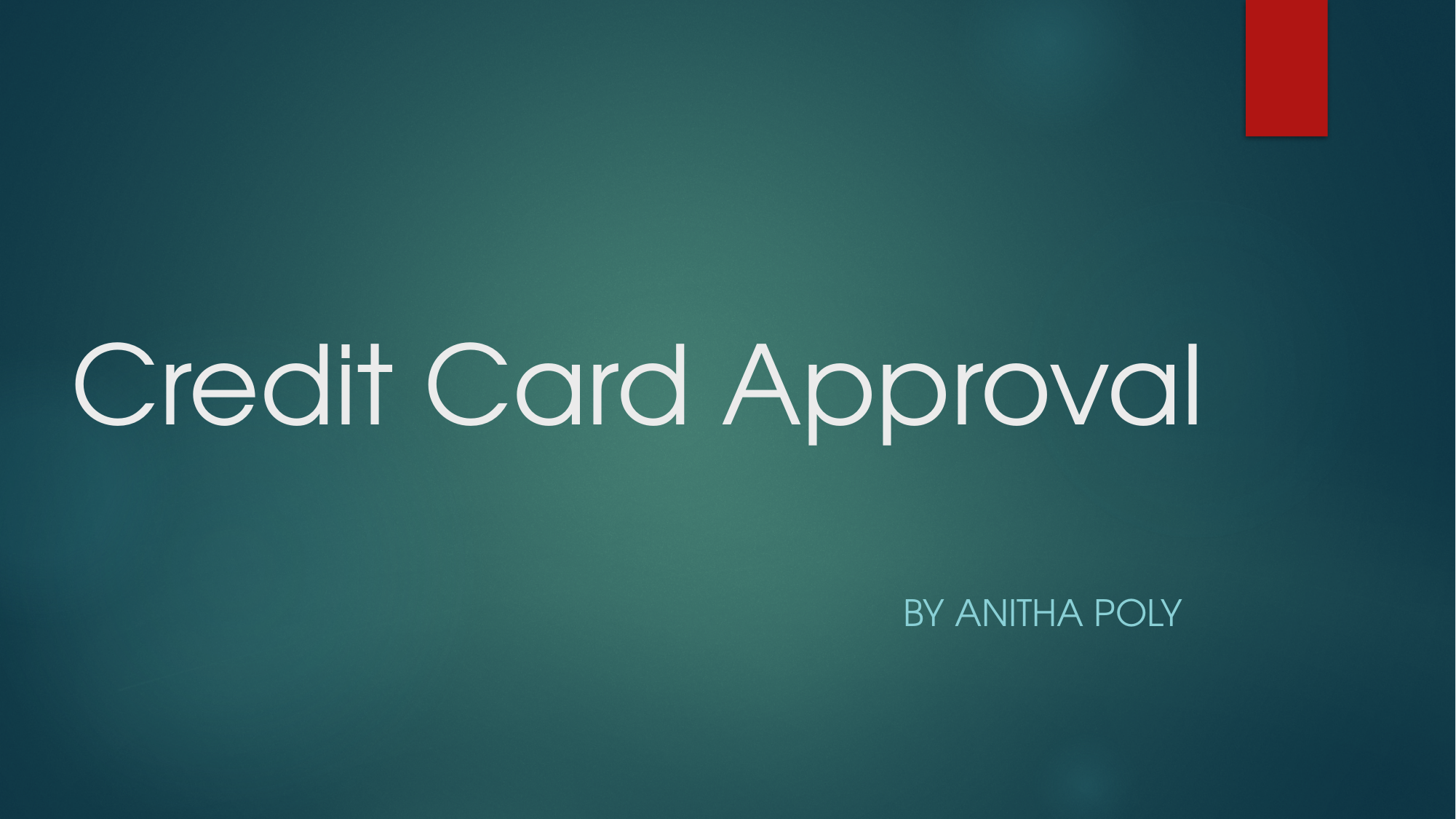

# Credit Card Approval
                    By Anitha Poly